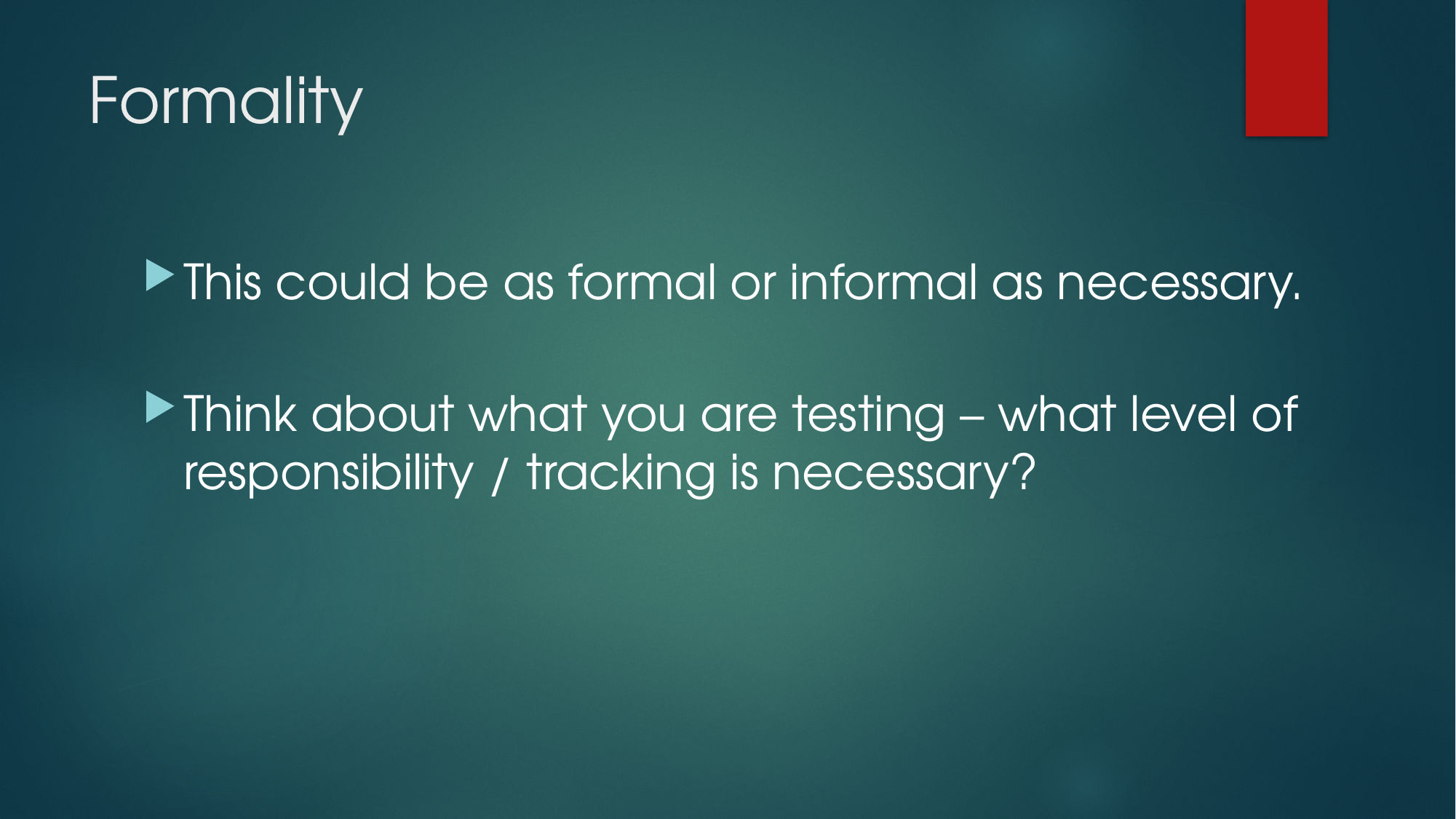

# Formality
This could be as formal or informal as necessary.
Think about what you are testing – what level of responsibility / tracking is necessary?